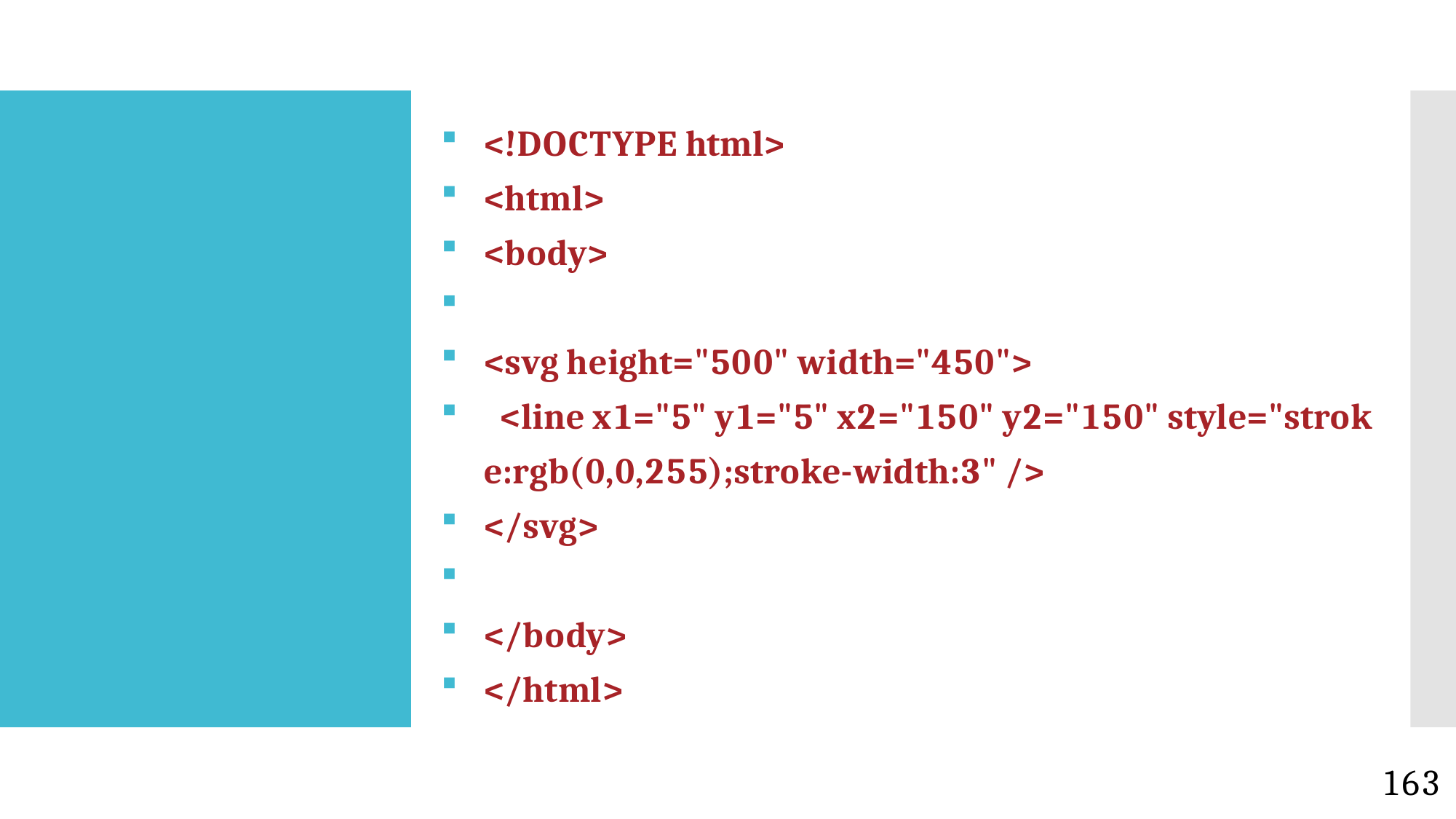

<!DOCTYPE html>
<html>
<body>

<svg height="500" width="450">
  <line x1="5" y1="5" x2="150" y2="150" style="stroke:rgb(0,0,255);stroke-width:3" />
</svg>

</body>
</html>
#
163